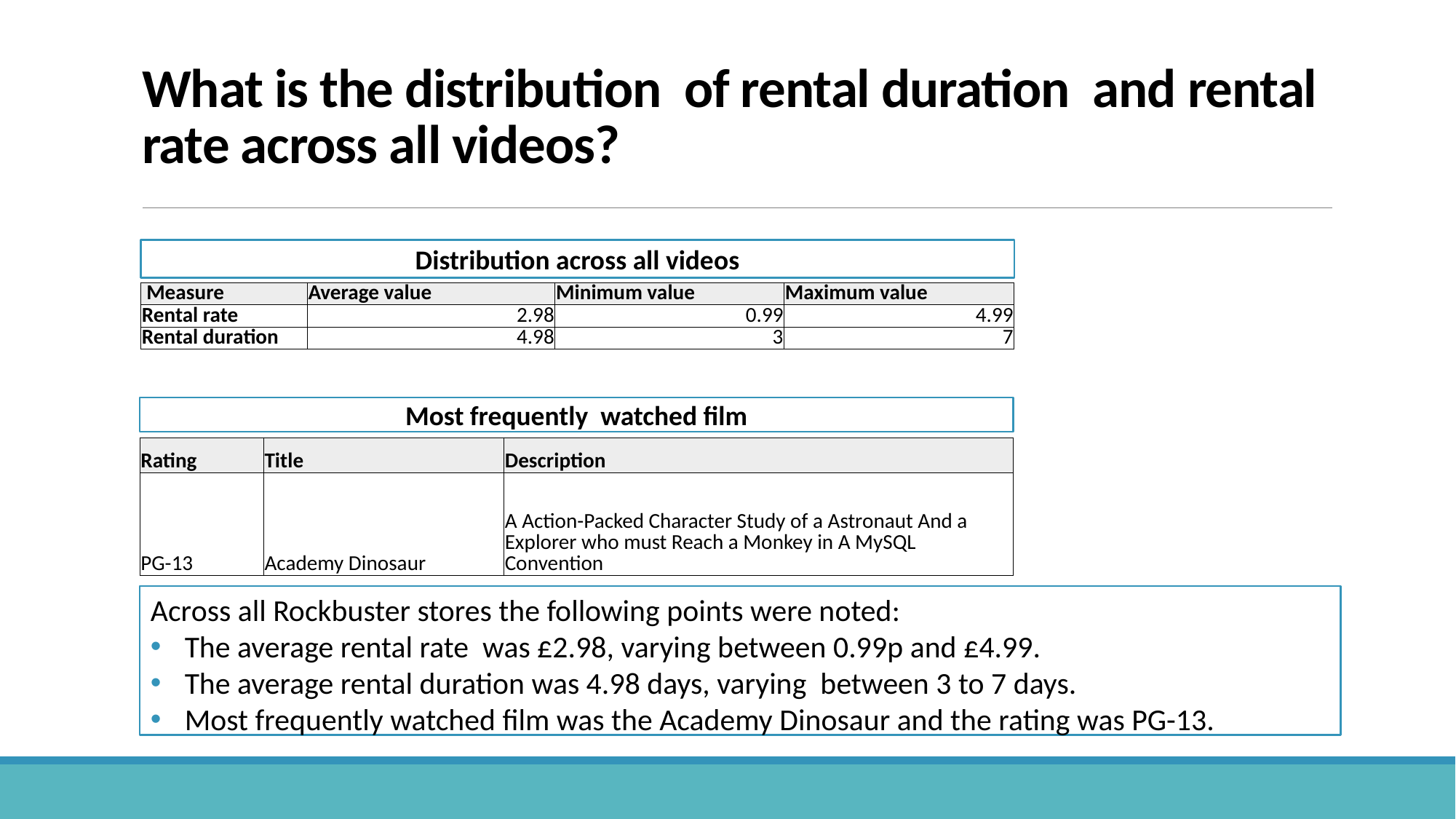

# What is the distribution  of rental duration  and rental rate across all videos?
Distribution across all videos
| Measure | Average value | Minimum value | Maximum value |
| --- | --- | --- | --- |
| Rental rate | 2.98 | 0.99 | 4.99 |
| Rental duration | 4.98 | 3 | 7 |
Most frequently  watched film
| Rating | Title | Description |
| --- | --- | --- |
| PG-13 | Academy Dinosaur | A Action-Packed Character Study of a Astronaut And a Explorer who must Reach a Monkey in A MySQL Convention |

Across all Rockbuster stores the following points were noted:
The average rental rate  was £2.98, varying between 0.99p and £4.99.
The average rental duration was 4.98 days, varying  between 3 to 7 days.
Most frequently watched film was the Academy Dinosaur and the rating was PG-13.